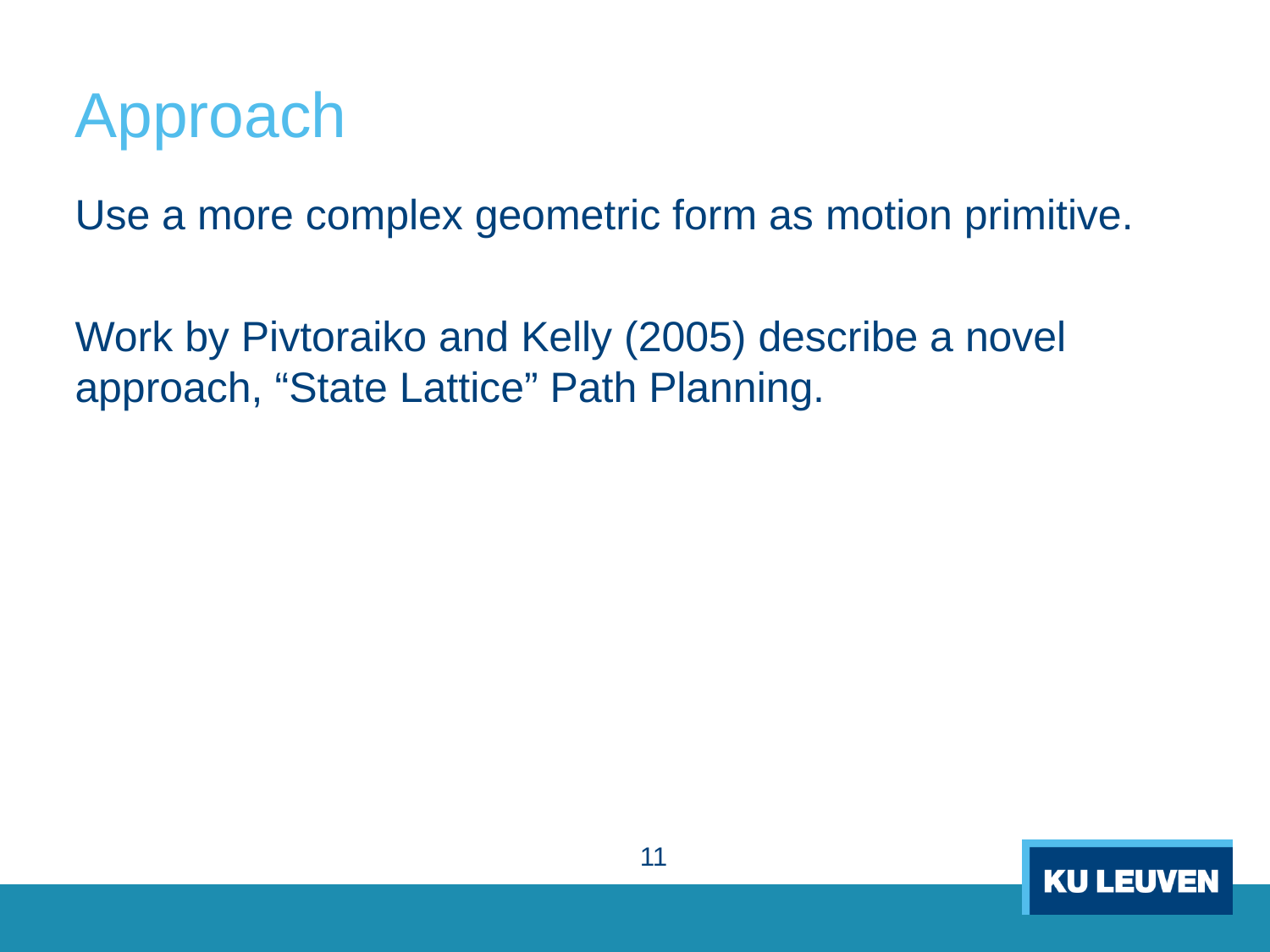

# Approach
Use a more complex geometric form as motion primitive.

Work by Pivtoraiko and Kelly (2005) describe a novel approach, “State Lattice” Path Planning.
11